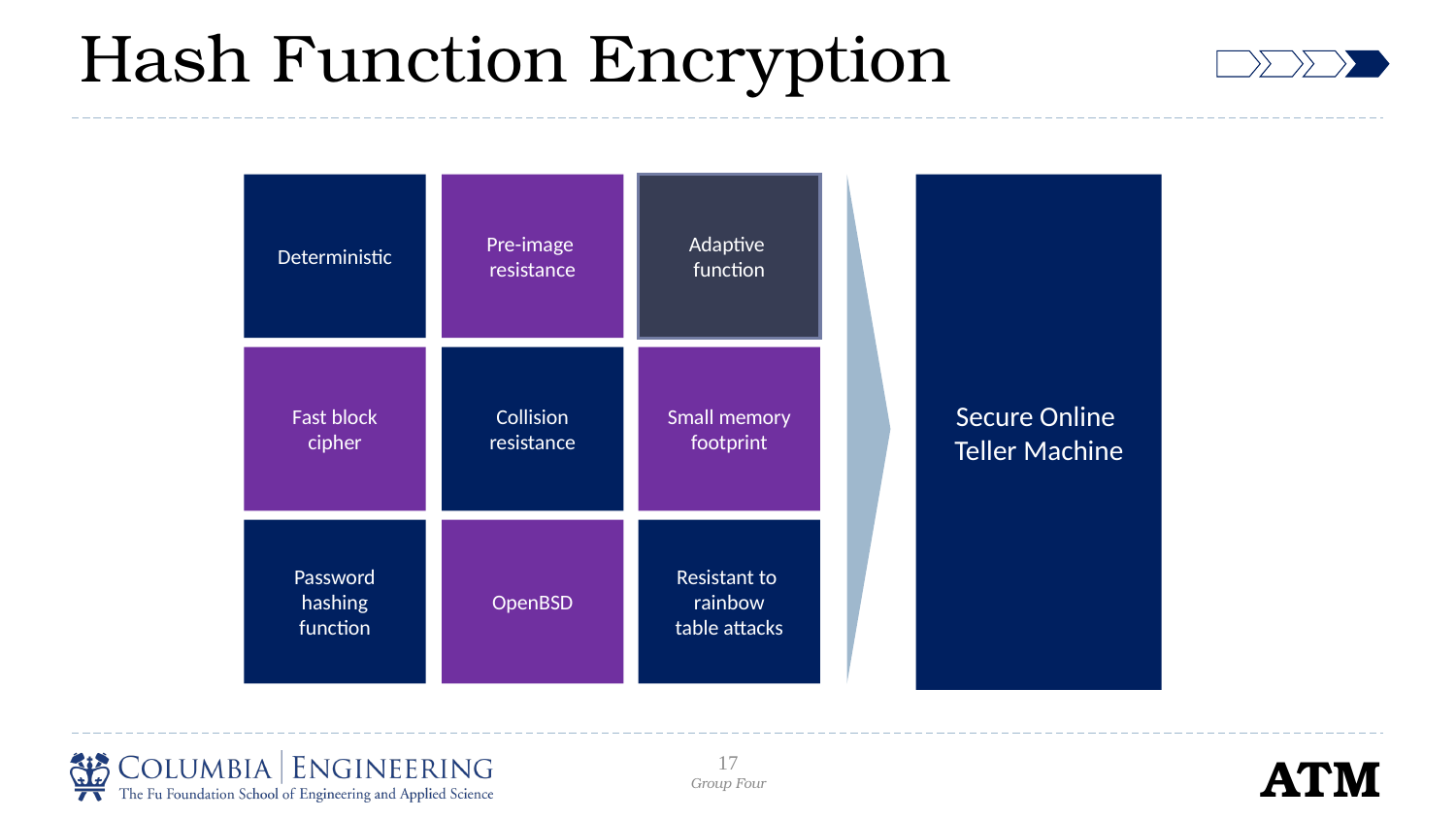

# Hash Function Encryption

Deterministic
Pre-image
resistance
Adaptive
function

Secure Online
Teller Machine
Fast block
cipher
Collision
resistance
Small memory
footprint
Password
hashing
function
OpenBSD
Resistant to
rainbow
table attacks
17
Group Four